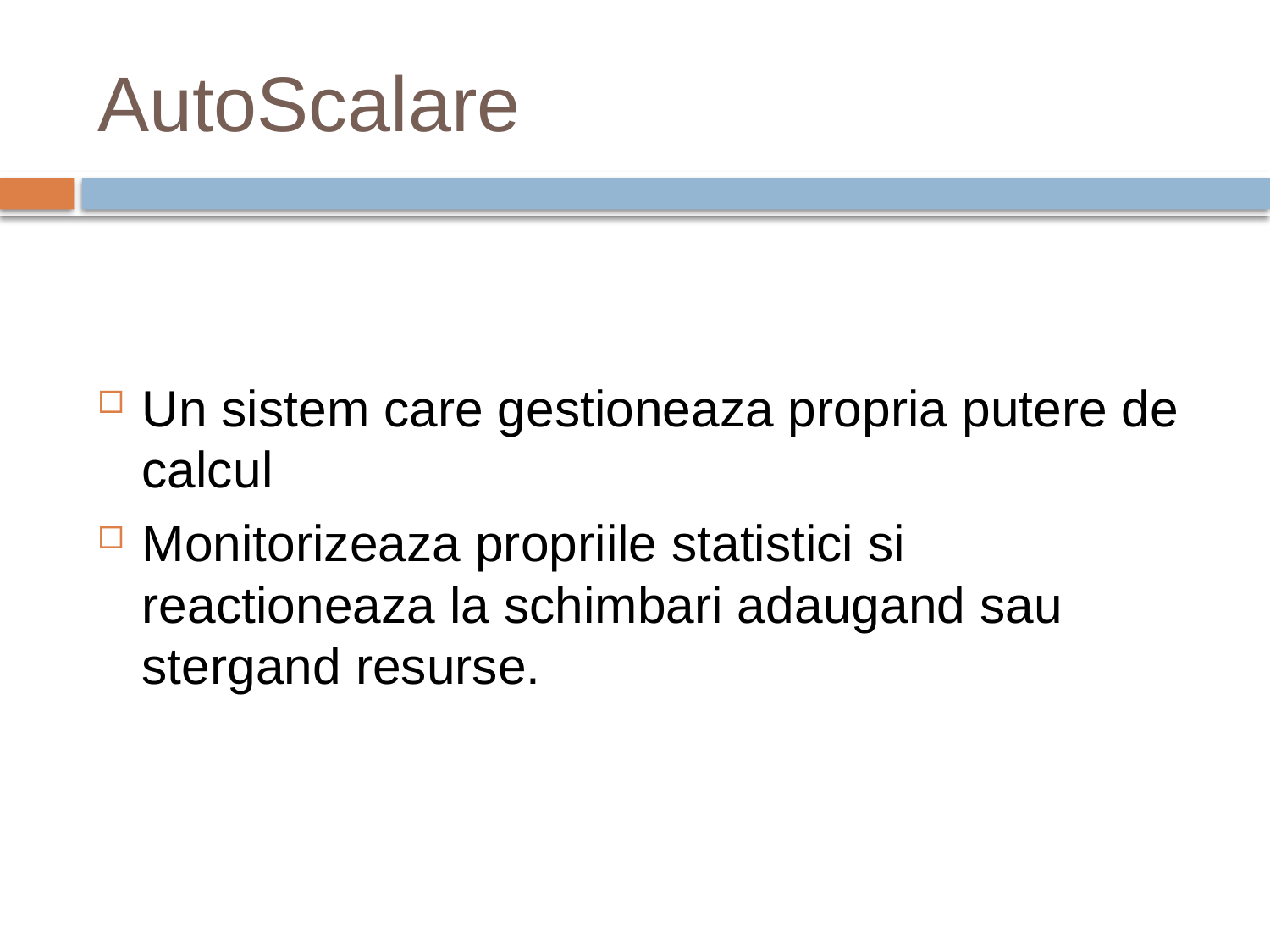

# AutoScalare

Un sistem care gestioneaza propria putere de calcul
Monitorizeaza propriile statistici si reactioneaza la schimbari adaugand sau stergand resurse.